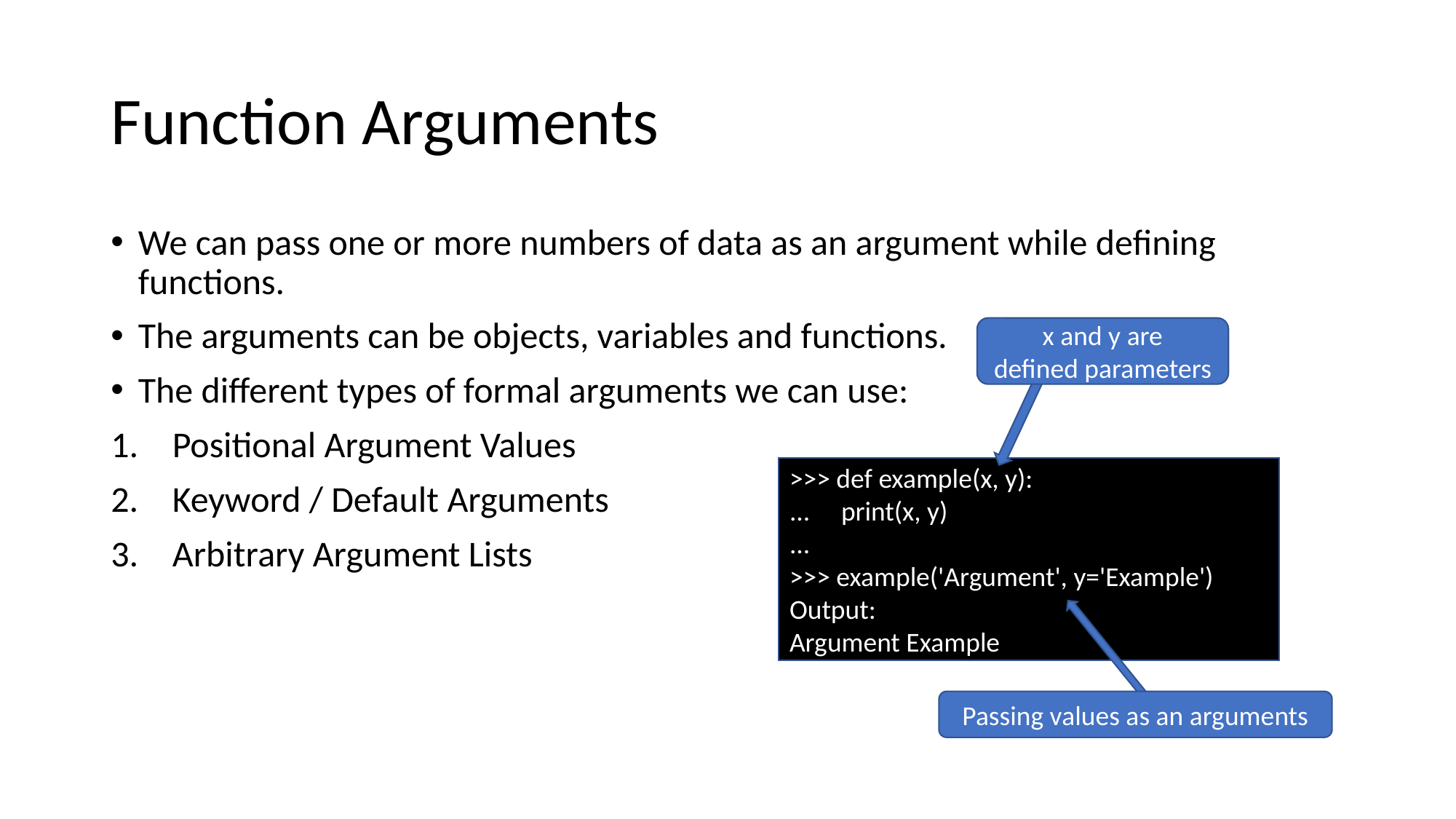

# Function Arguments
We can pass one or more numbers of data as an argument while defining functions.
The arguments can be objects, variables and functions.
The different types of formal arguments we can use:
Positional Argument Values
Keyword / Default Arguments
Arbitrary Argument Lists

x and y are defined parameters

>>> def example(x, y):
...     print(x, y)
...
>>> example('Argument', y='Example')
Output:
Argument Example

Passing values as an arguments